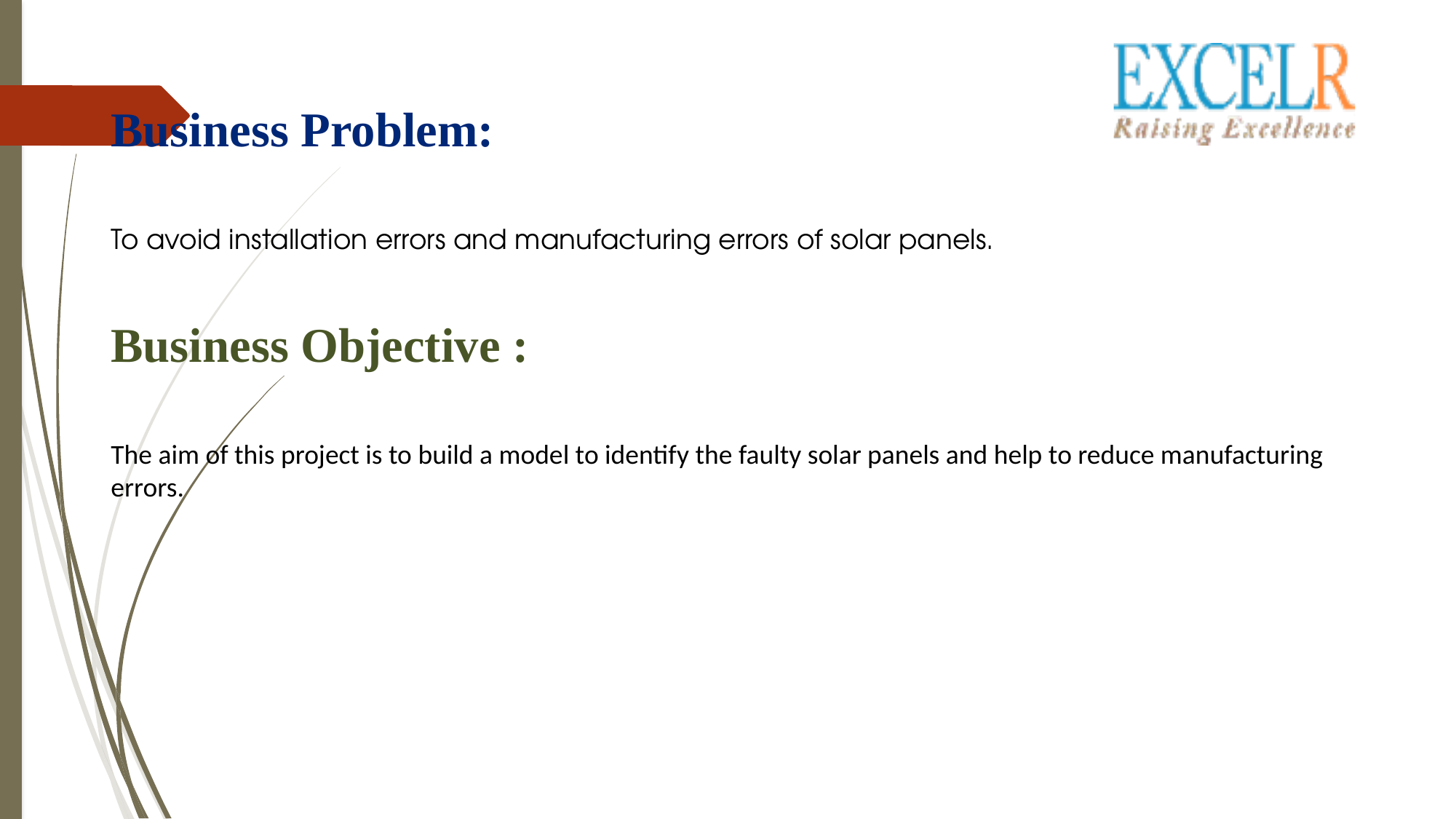

Business Problem:

To avoid installation errors and manufacturing errors of solar panels.

Business Objective :

The aim of this project is to build a model to identify the faulty solar panels and help to reduce manufacturing errors.